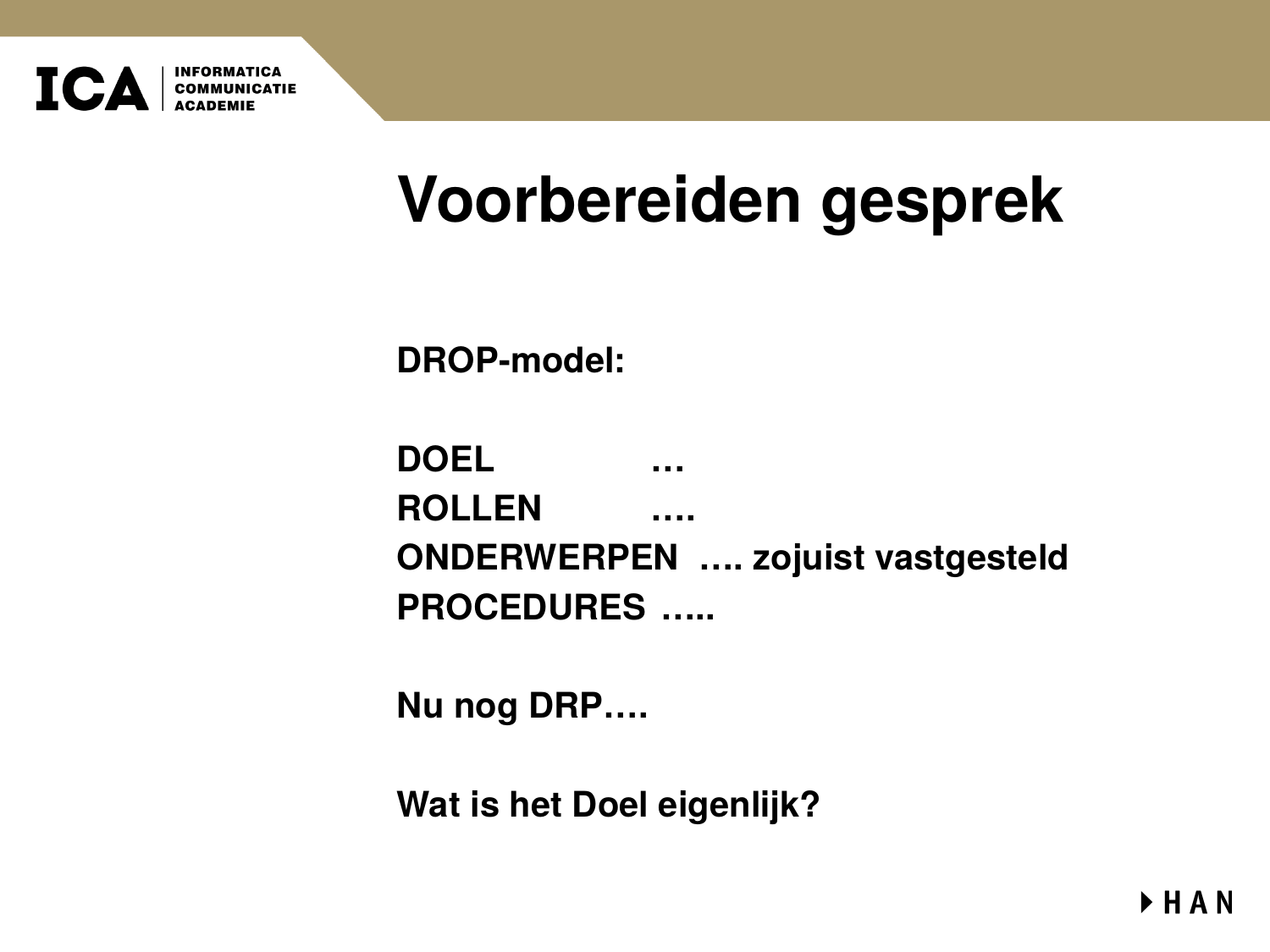

# Voorbereiden gesprek

DROP-model:

DOEL		…
ROLLEN	….
ONDERWERPEN  …. zojuist vastgesteld
PROCEDURES	 …..

Nu nog DRP….

Wat is het Doel eigenlijk?